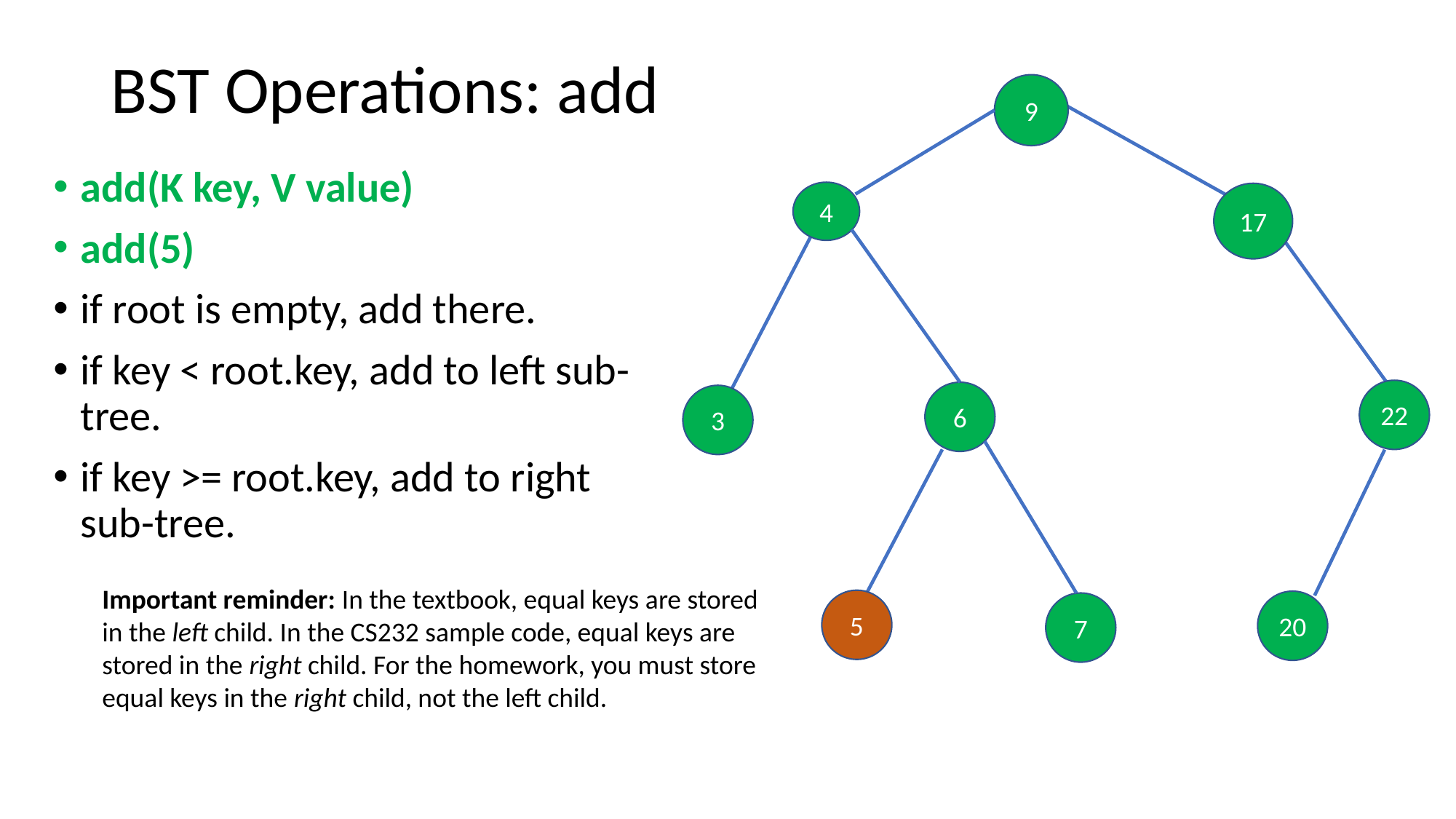

# BST Operations: add
9
add(K key, V value)
add(5)
if root is empty, add there.
if key < root.key, add to left sub-tree.
if key >= root.key, add to right sub-tree.

4
17
22
6
3
Important reminder: In the textbook, equal keys are stored in the left child. In the CS232 sample code, equal keys are stored in the right child. For the homework, you must store equal keys in the right child, not the left child.
5
20
7